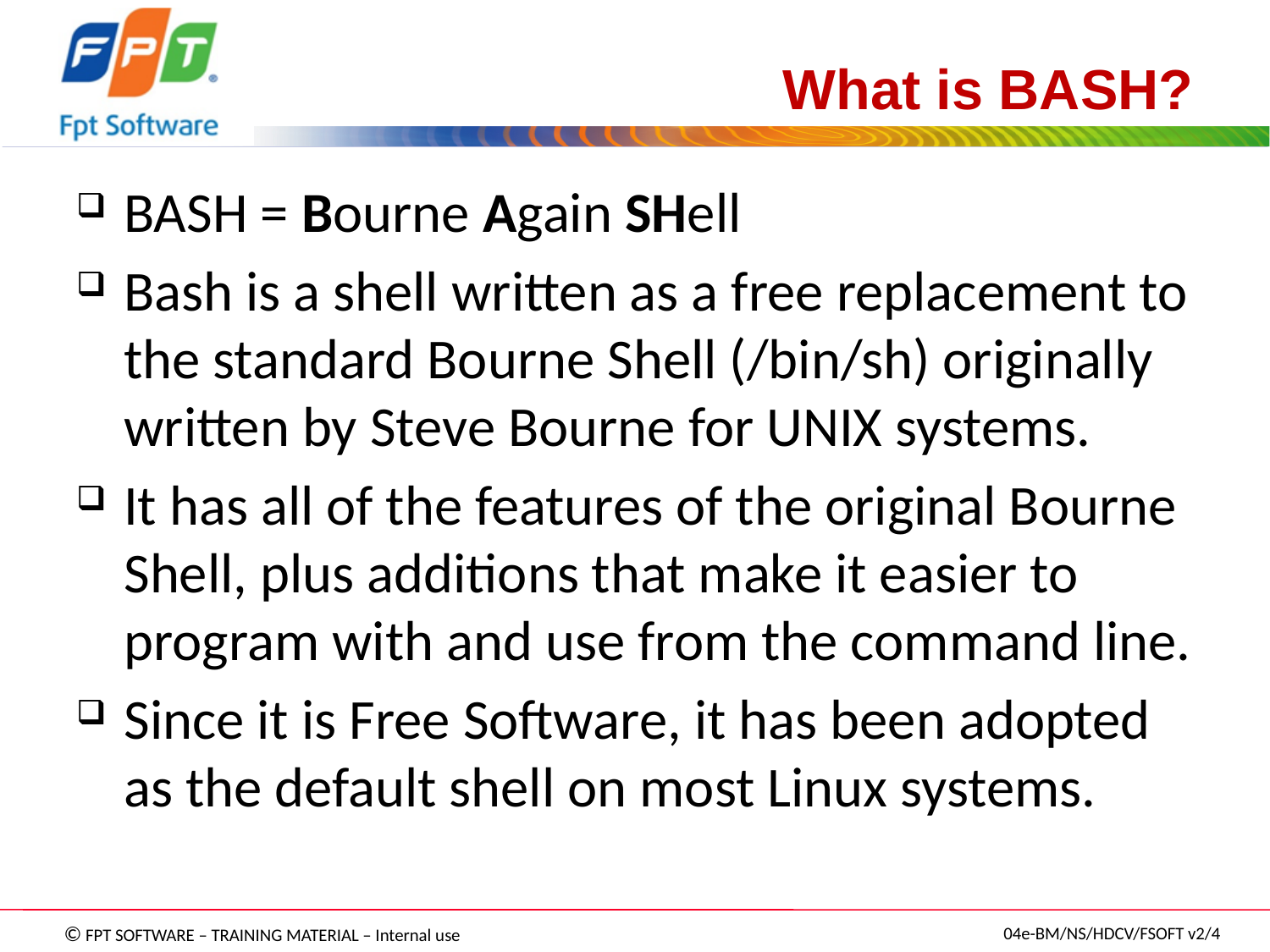

# What is BASH?
BASH = Bourne Again SHell
Bash is a shell written as a free replacement to the standard Bourne Shell (/bin/sh) originally written by Steve Bourne for UNIX systems.
It has all of the features of the original Bourne Shell, plus additions that make it easier to program with and use from the command line.
Since it is Free Software, it has been adopted as the default shell on most Linux systems.